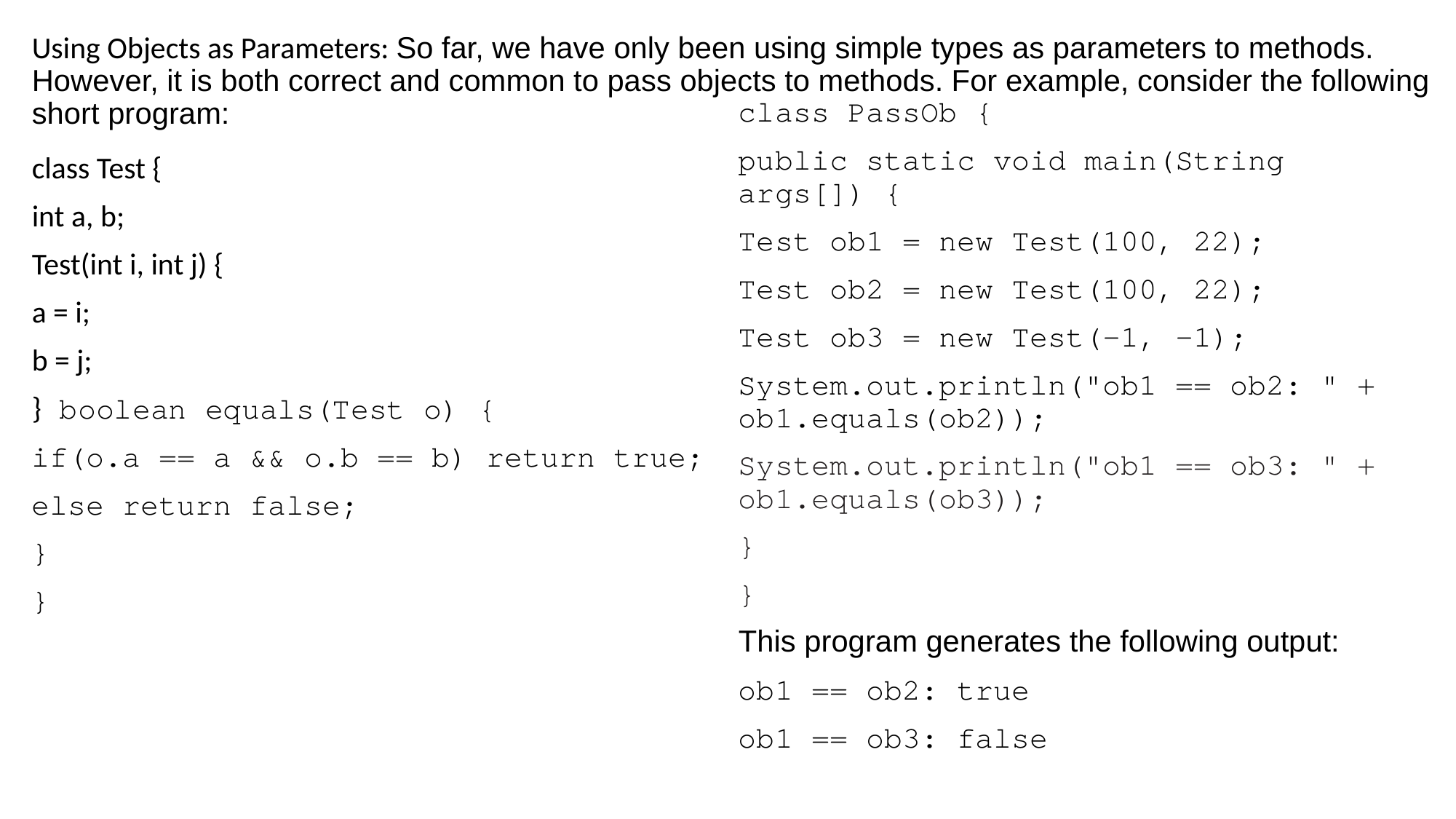

# Using Objects as Parameters: So far, we have only been using simple types as parameters to methods. However, it is both correct and common to pass objects to methods. For example, consider the following short program:
class PassOb {
public static void main(String args[]) {
Test ob1 = new Test(100, 22);
Test ob2 = new Test(100, 22);
Test ob3 = new Test(-1, -1);
System.out.println("ob1 == ob2: " + ob1.equals(ob2));
System.out.println("ob1 == ob3: " + ob1.equals(ob3));
}
}
This program generates the following output:
ob1 == ob2: true
ob1 == ob3: false
class Test {
int a, b;
Test(int i, int j) {
a = i;
b = j;
} boolean equals(Test o) {
if(o.a == a && o.b == b) return true;
else return false;
}
}